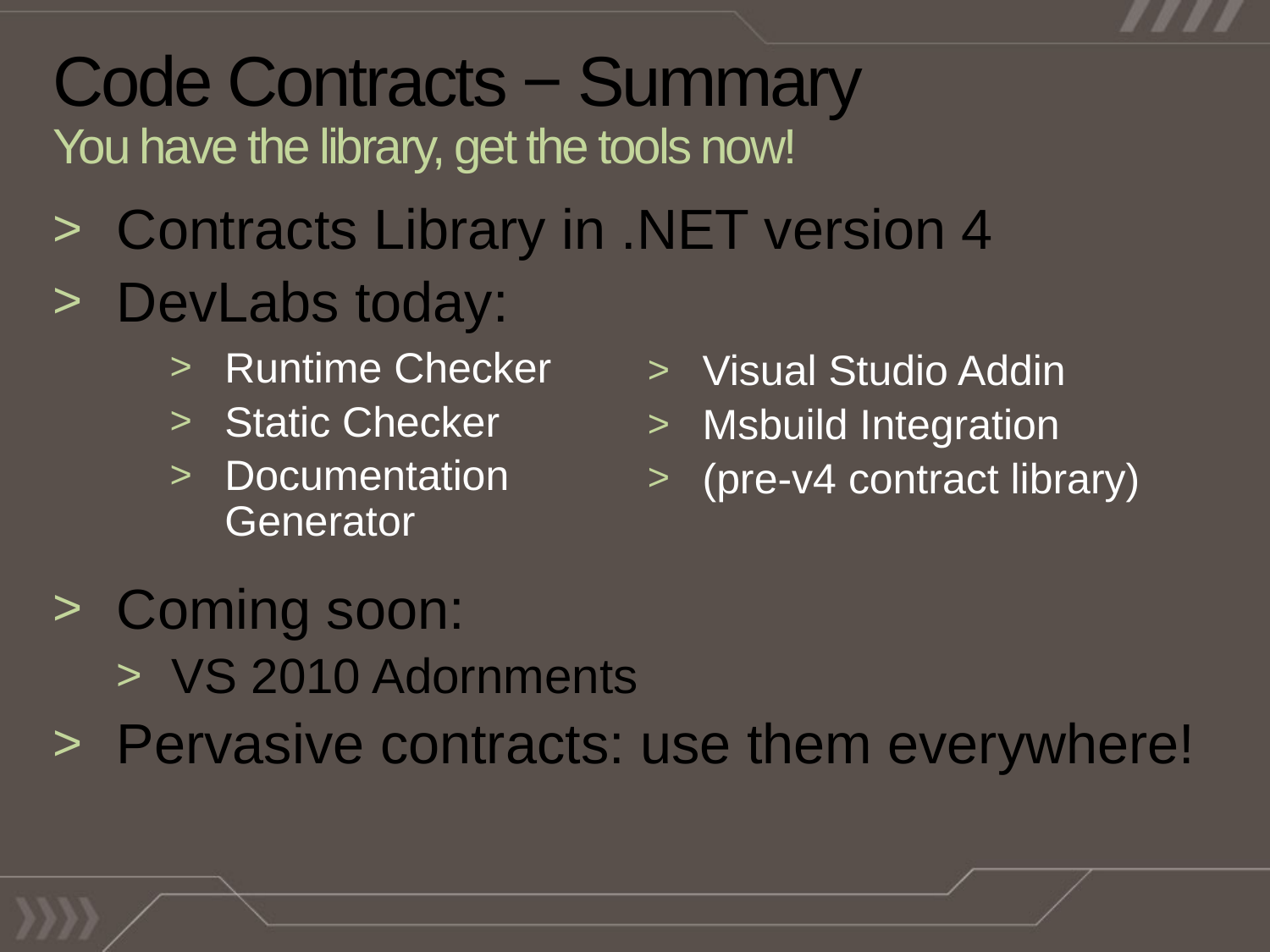

# Code Contracts − Summary You have the library, get the tools now!
Contracts Library in .NET version 4
DevLabs today:

Coming soon:
VS 2010 Adornments
Pervasive contracts: use them everywhere!
Runtime Checker
Static Checker
Documentation Generator
Visual Studio Addin
Msbuild Integration
(pre-v4 contract library)